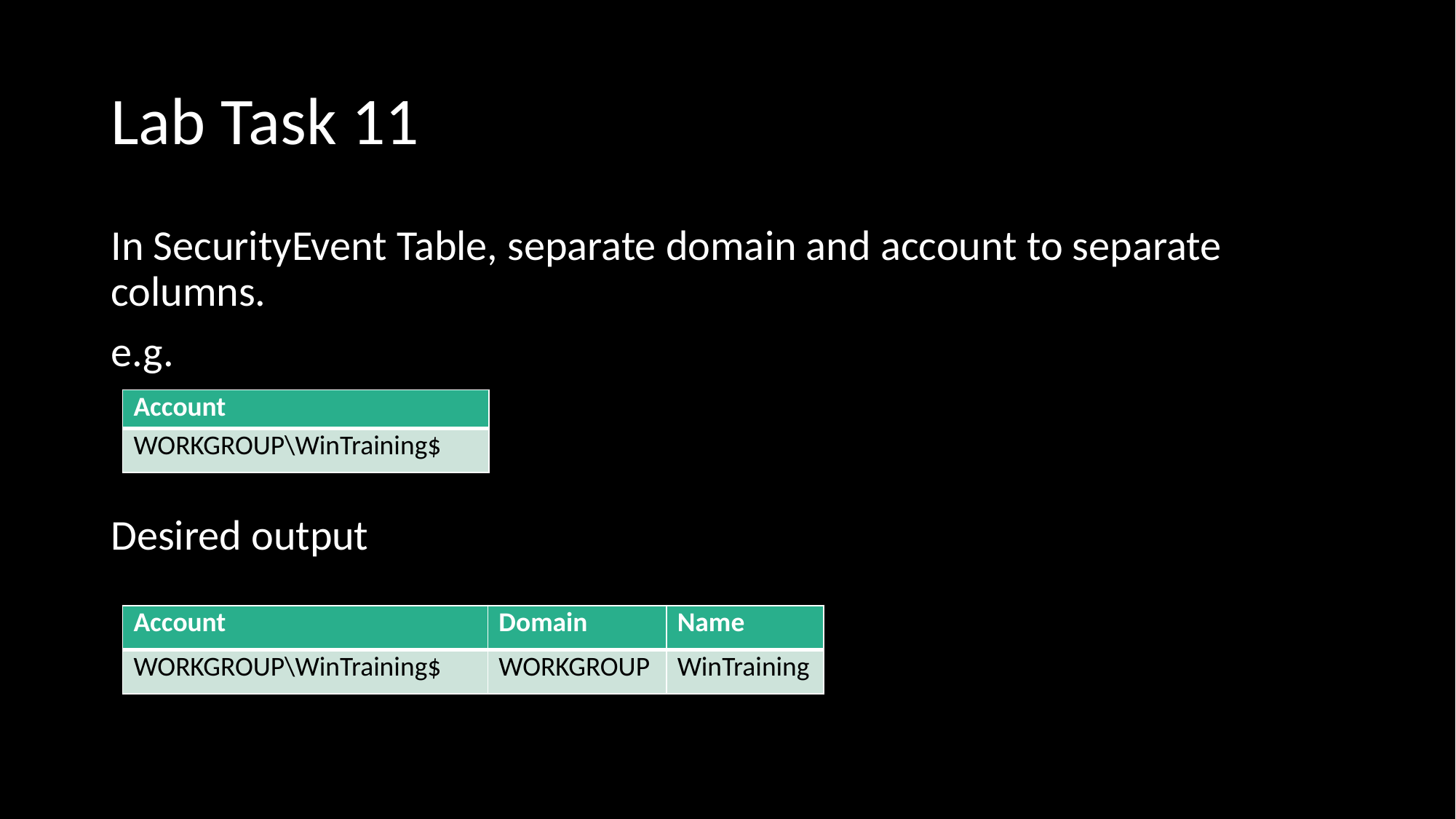

# Lab Task 11
In SecurityEvent Table, separate domain and account to separate columns.
e.g.

Desired output

| Account |
| --- |
| WORKGROUP\WinTraining$ |
| Account | Domain | Name |
| --- | --- | --- |
| WORKGROUP\WinTraining$ | WORKGROUP | WinTraining |